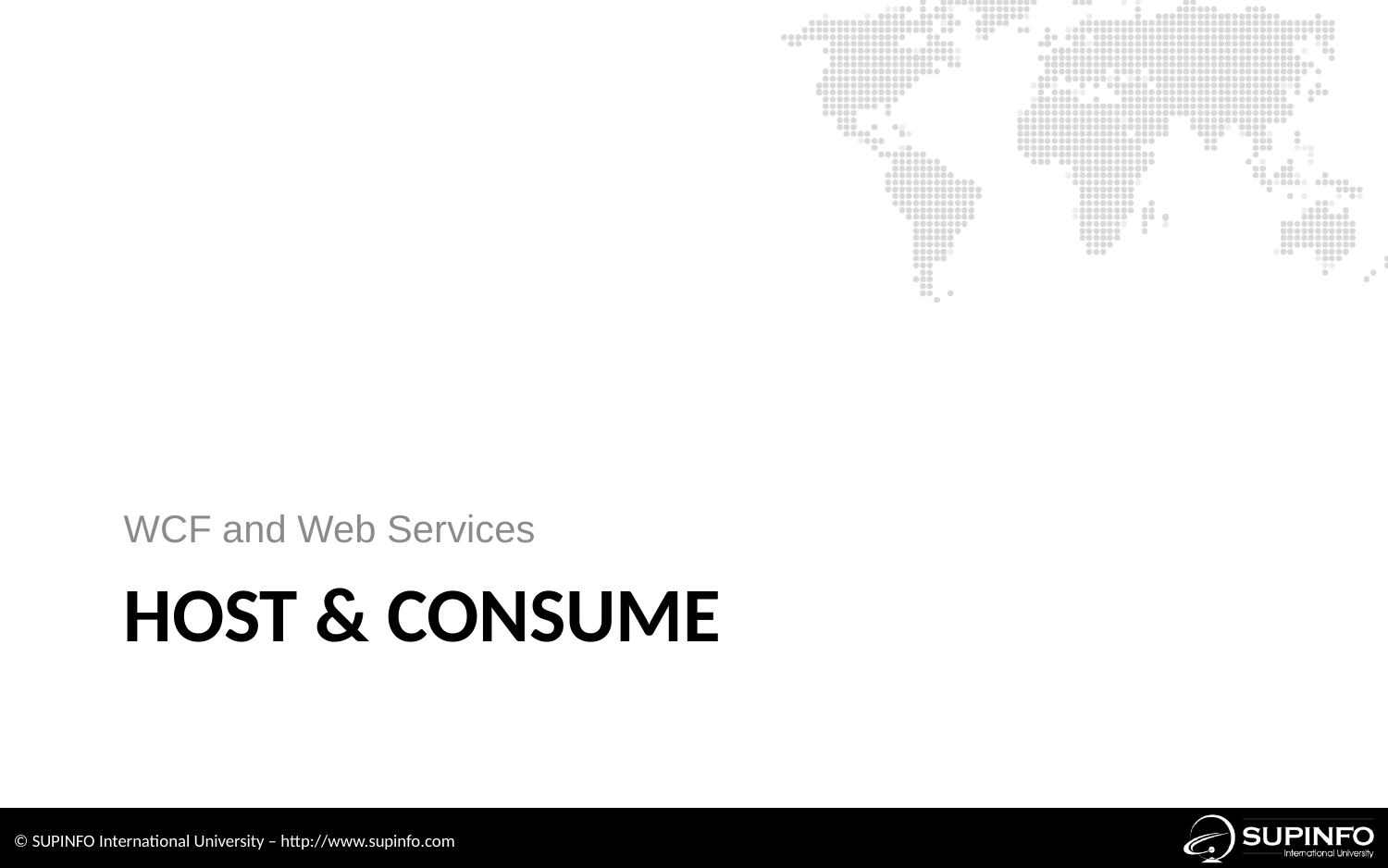

WCF and Web Services
# Host & Consume